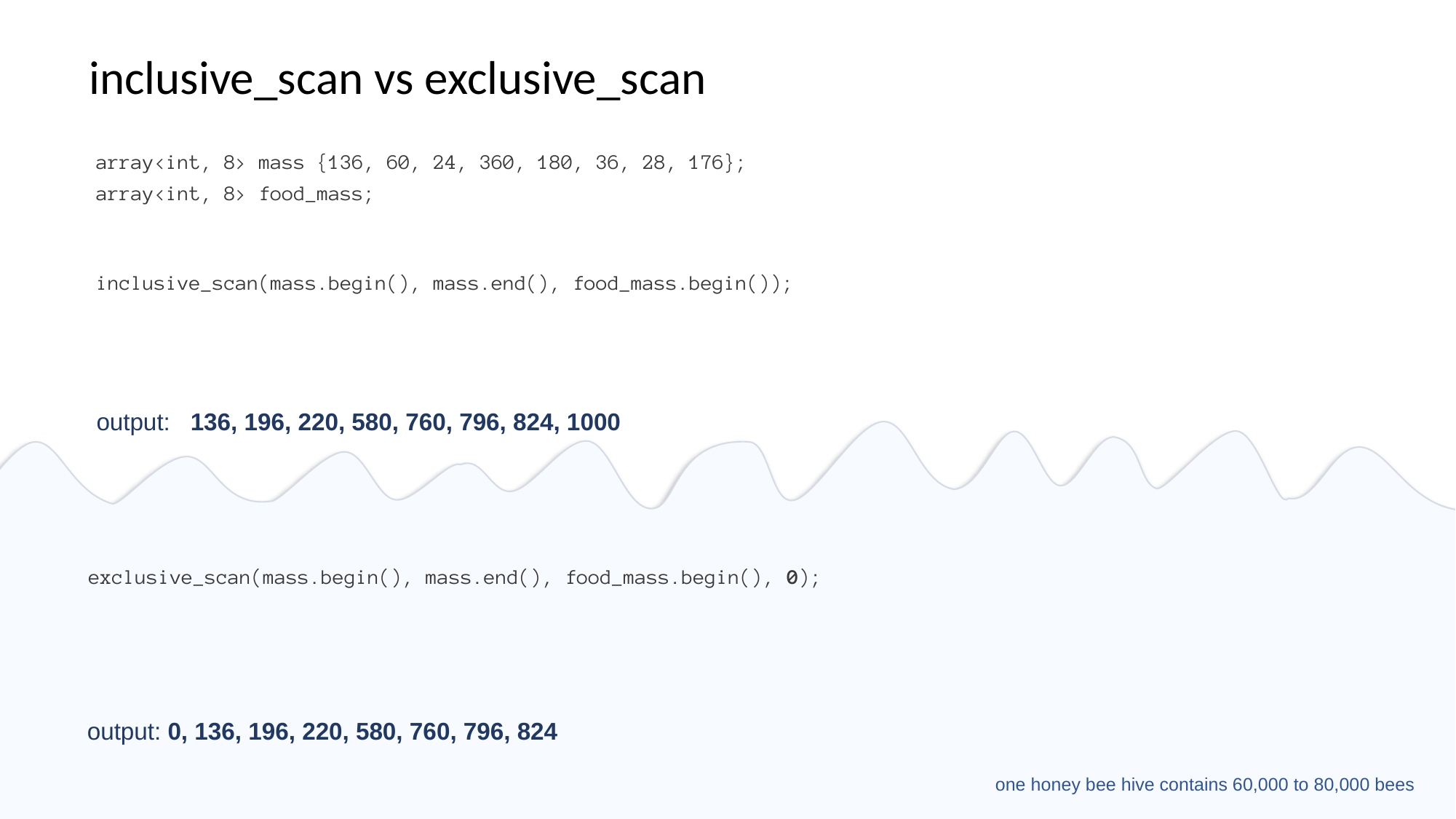

# inclusive_scan vs exclusive_scan
array<int, 8> mass {136, 60, 24, 360, 180, 36, 28, 176};
array<int, 8> food_mass;
inclusive_scan(mass.begin(), mass.end(), food_mass.begin());
output:   136, 196, 220, 580, 760, 796, 824, 1000

exclusive_scan(mass.begin(), mass.end(), food_mass.begin(), 0);
output: 0, 136, 196, 220, 580, 760, 796, 824

one honey bee hive contains 60,000 to 80,000 bees